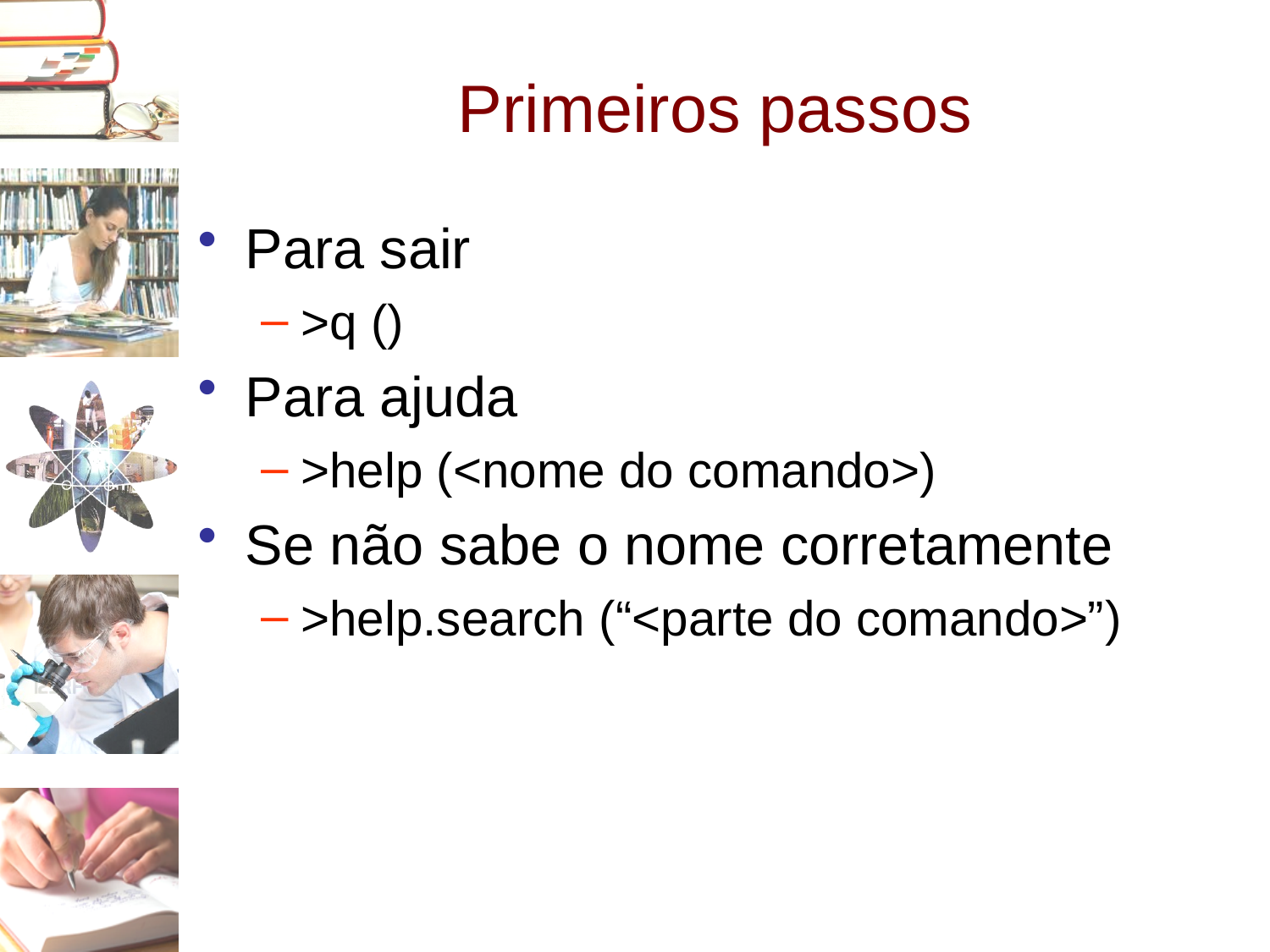

# Primeiros passos
Para sair
>q ()
Para ajuda
>help (<nome do comando>)
Se não sabe o nome corretamente
>help.search (“<parte do comando>”)